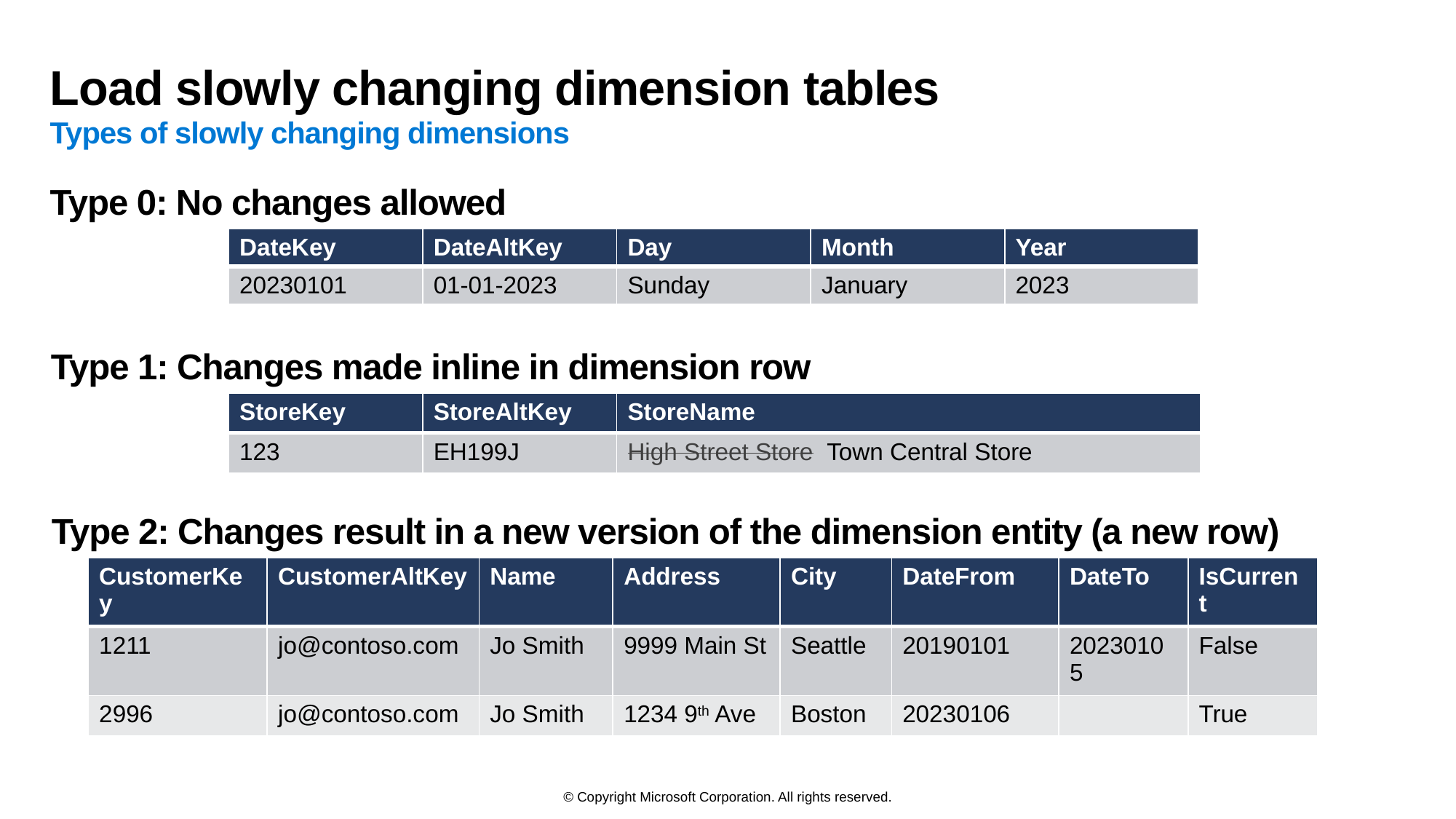

# Load slowly changing dimension tables
Types of slowly changing dimensions
Type 0: No changes allowed
| DateKey | DateAltKey | Day | Month | Year |
| --- | --- | --- | --- | --- |
| 20230101 | 01-01-2023 | Sunday | January | 2023 |
Type 1: Changes made inline in dimension row
| StoreKey | StoreAltKey | StoreName |
| --- | --- | --- |
| 123 | EH199J | High Street Store Town Central Store |
Type 2: Changes result in a new version of the dimension entity (a new row)
| CustomerKey | CustomerAltKey | Name | Address | City | DateFrom | DateTo | IsCurrent |
| --- | --- | --- | --- | --- | --- | --- | --- |
| 1211 | jo@contoso.com | Jo Smith | 9999 Main St | Seattle | 20190101 | 20230105 | False |
| 2996 | jo@contoso.com | Jo Smith | 1234 9th Ave | Boston | 20230106 |  | True |